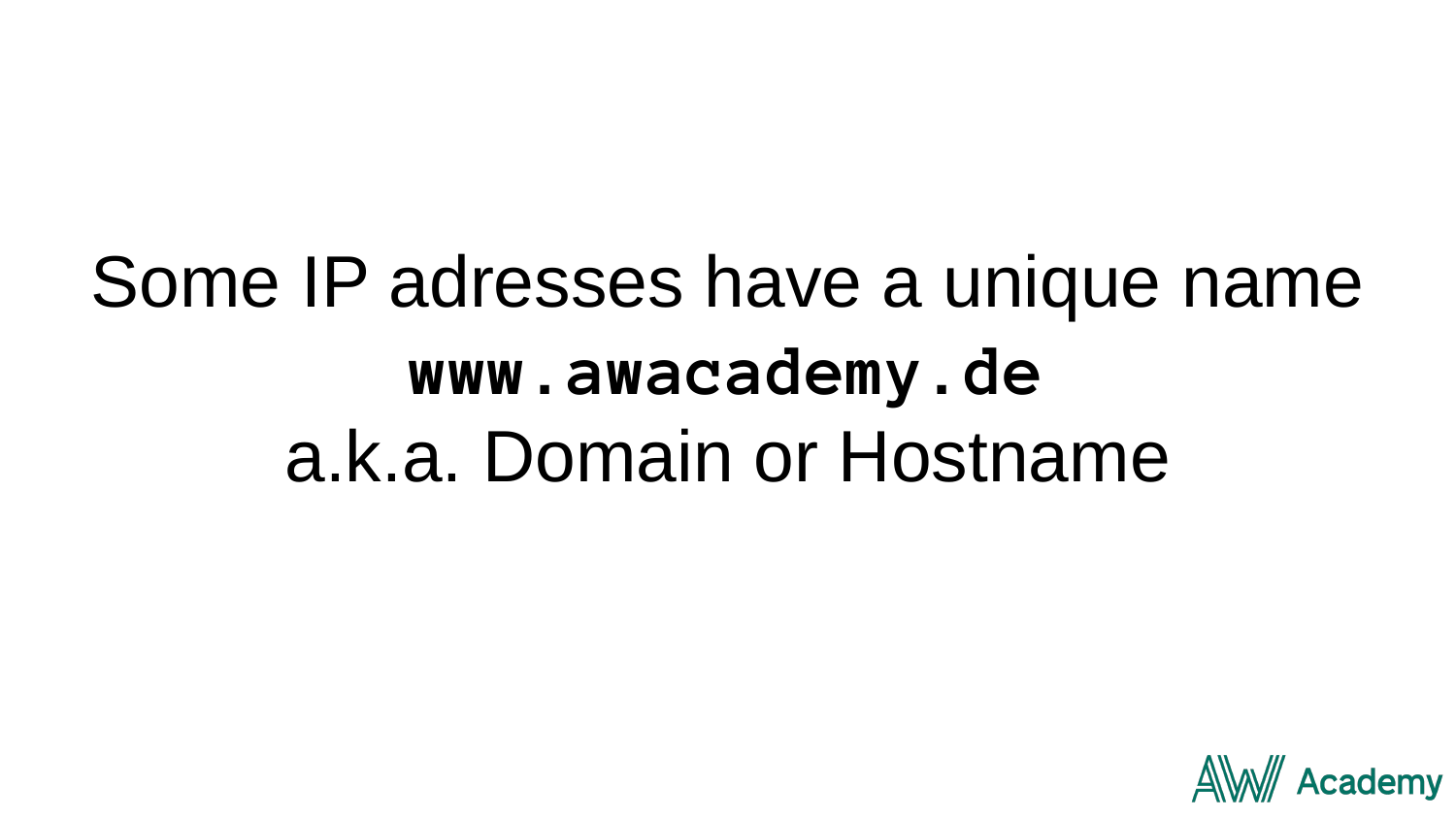

# Some IP adresses have a unique name
www.awacademy.de
a.k.a. Domain or Hostname